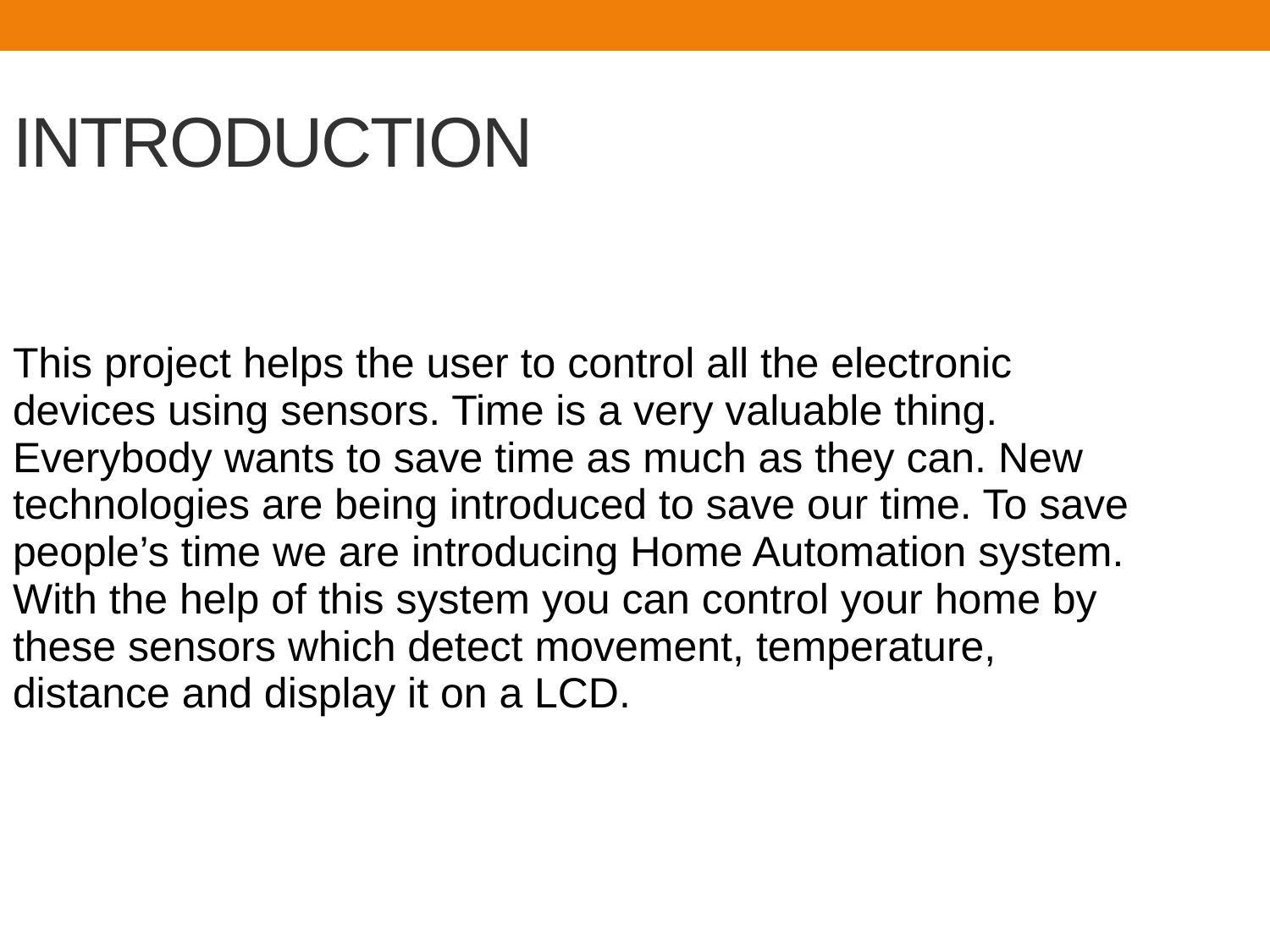

INTRODUCTION

This project helps the user to control all the electronic devices using sensors. Time is a very valuable thing. Everybody wants to save time as much as they can. New technologies are being introduced to save our time. To save people’s time we are introducing Home Automation system. With the help of this system you can control your home by these sensors which detect movement, temperature, distance and display it on a LCD.